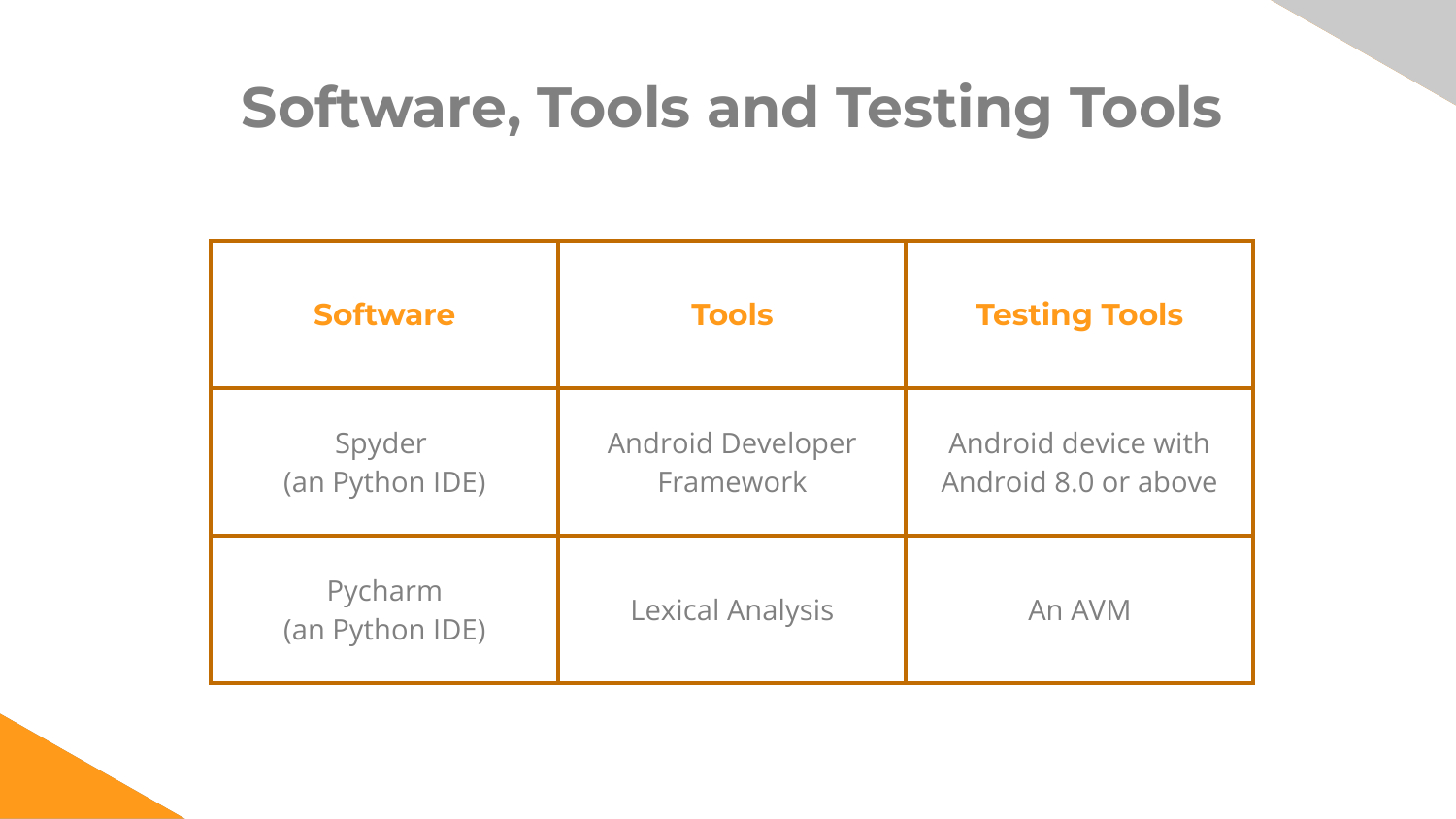

# Software, Tools and Testing Tools
| Software | Tools | Testing Tools |
| --- | --- | --- |
| Spyder (an Python IDE) | Android Developer Framework | Android device with Android 8.0 or above |
| Pycharm (an Python IDE) | Lexical Analysis | An AVM |